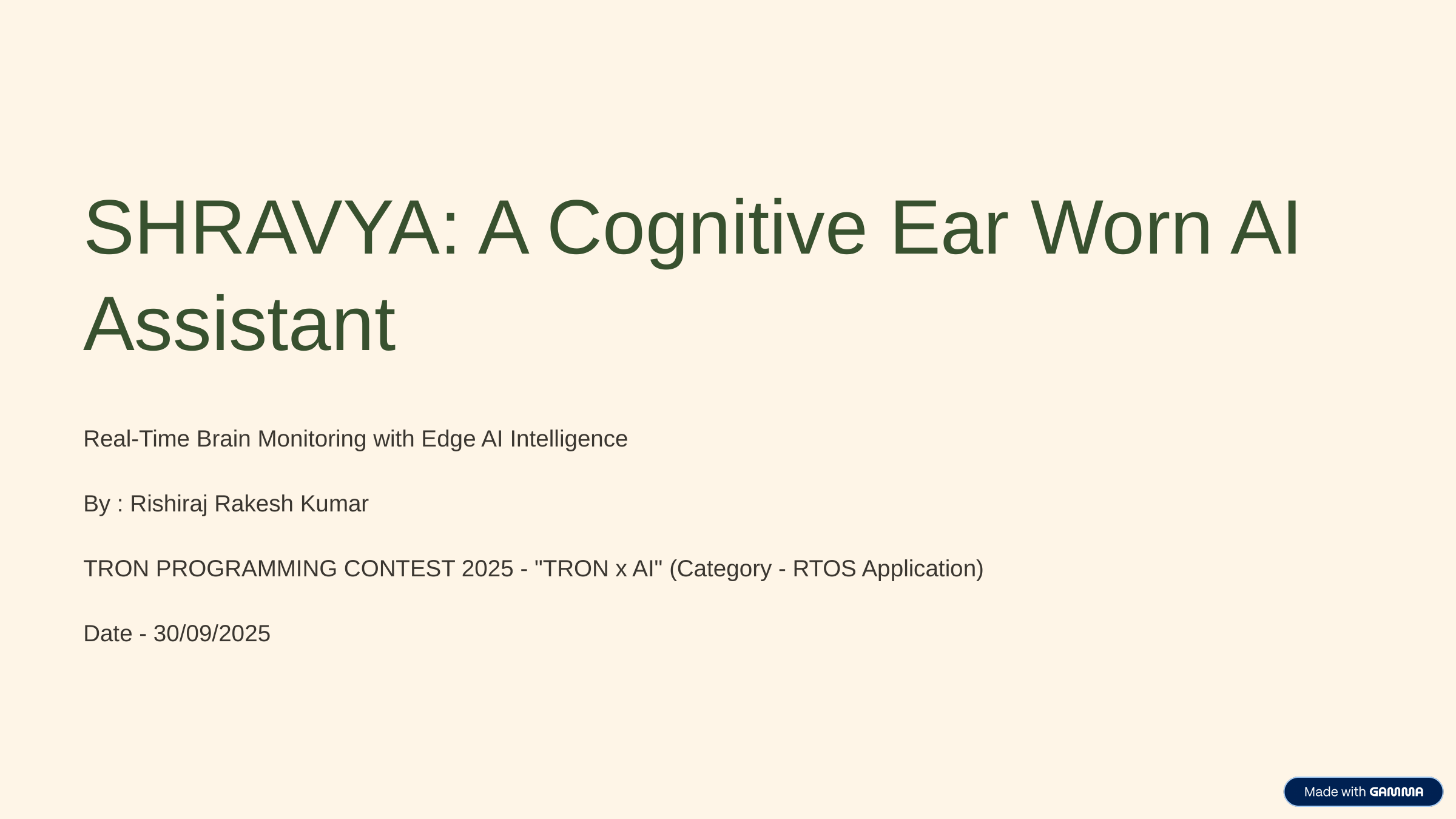

SHRAVYA: A Cognitive Ear Worn AI Assistant
Real-Time Brain Monitoring with Edge AI Intelligence
By : Rishiraj Rakesh Kumar
TRON PROGRAMMING CONTEST 2025 - "TRON x AI" (Category - RTOS Application)
Date - 30/09/2025